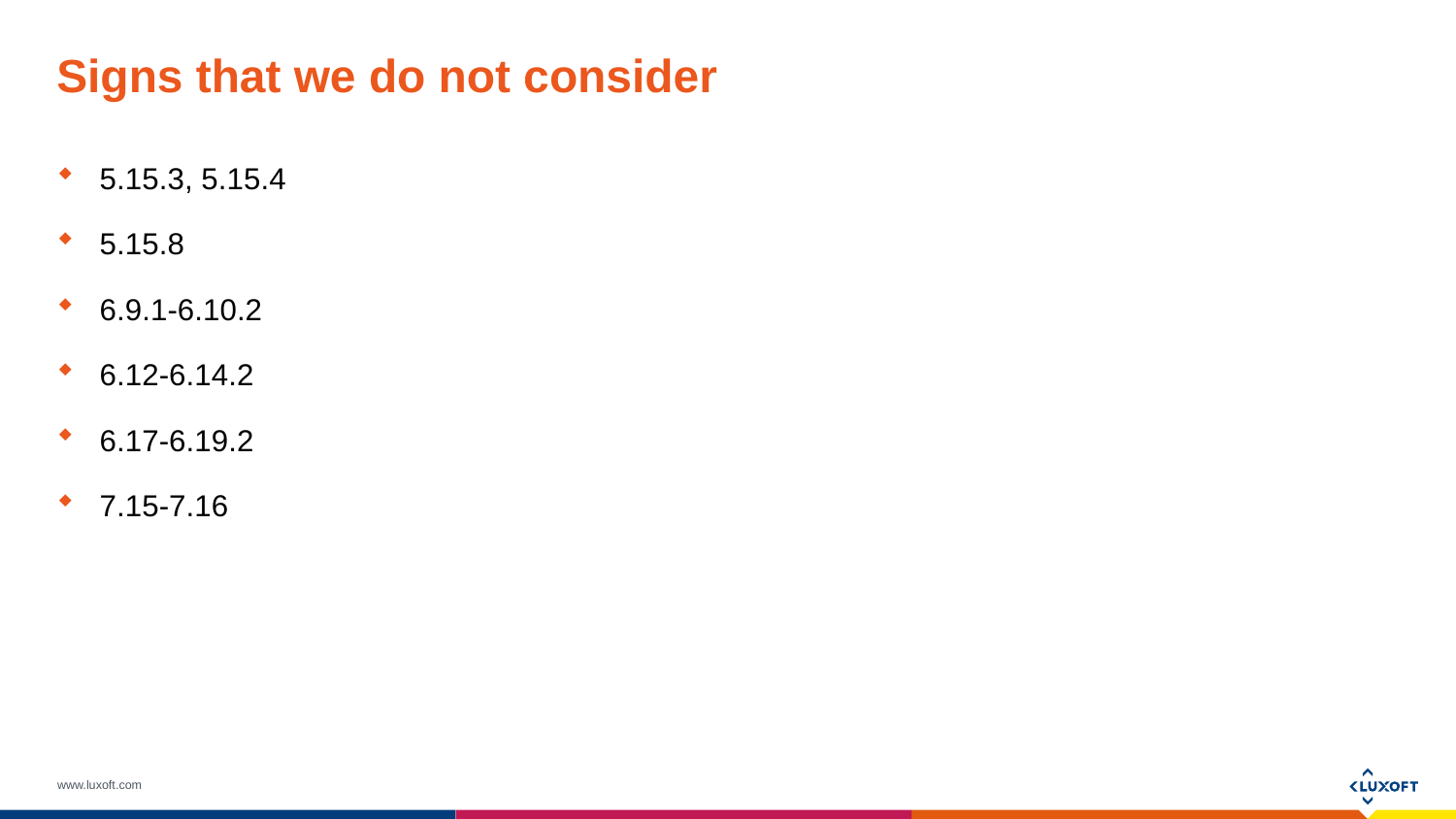

# Signs that we do not consider
5.15.3, 5.15.4
5.15.8
6.9.1-6.10.2
6.12-6.14.2
6.17-6.19.2
7.15-7.16